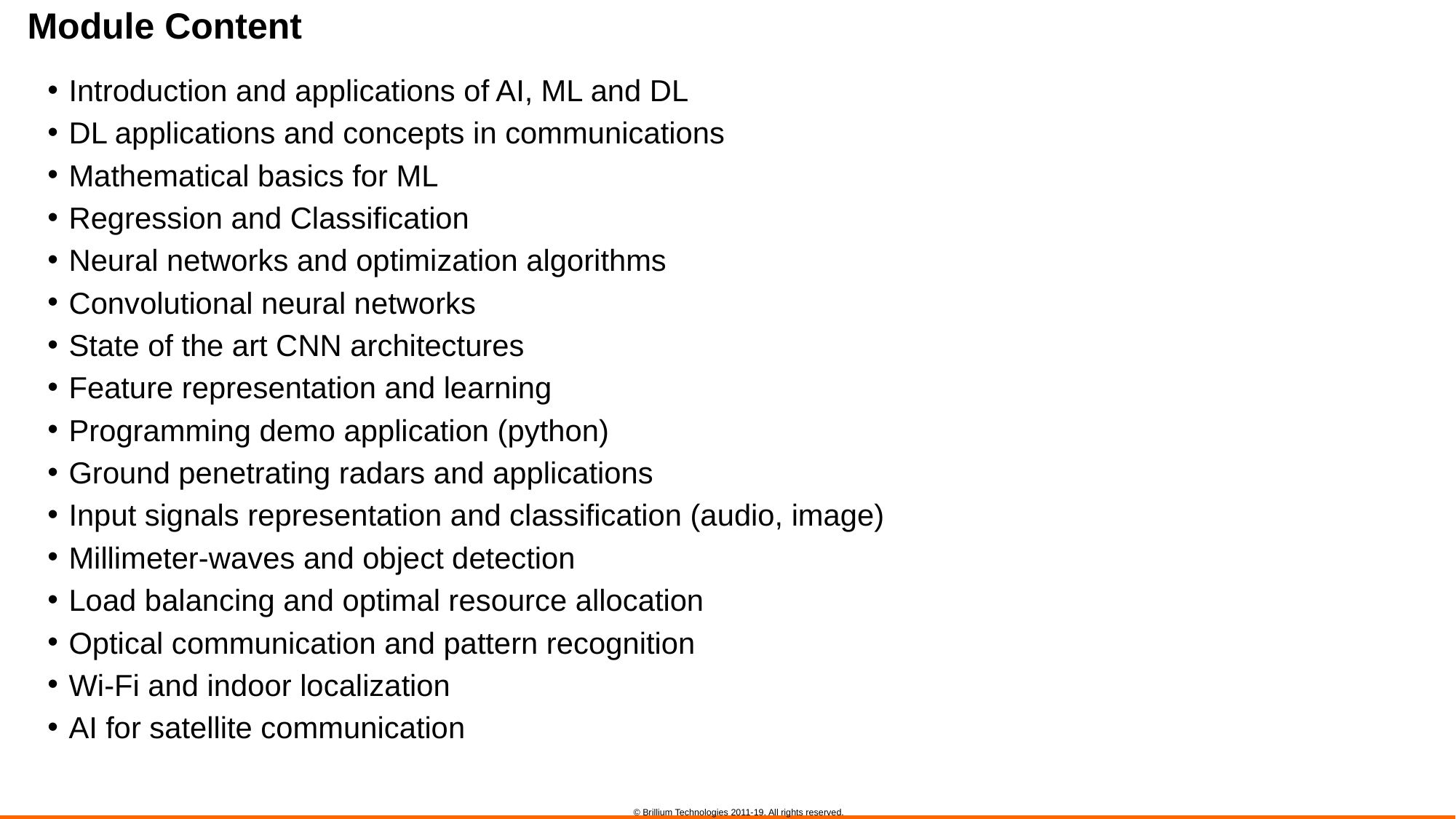

# Module Content
Introduction and applications of AI, ML and DL
DL applications and concepts in communications
Mathematical basics for ML
Regression and Classification
Neural networks and optimization algorithms
Convolutional neural networks
State of the art CNN architectures
Feature representation and learning
Programming demo application (python)
Ground penetrating radars and applications
Input signals representation and classification (audio, image)
Millimeter-waves and object detection
Load balancing and optimal resource allocation
Optical communication and pattern recognition
Wi-Fi and indoor localization
AI for satellite communication